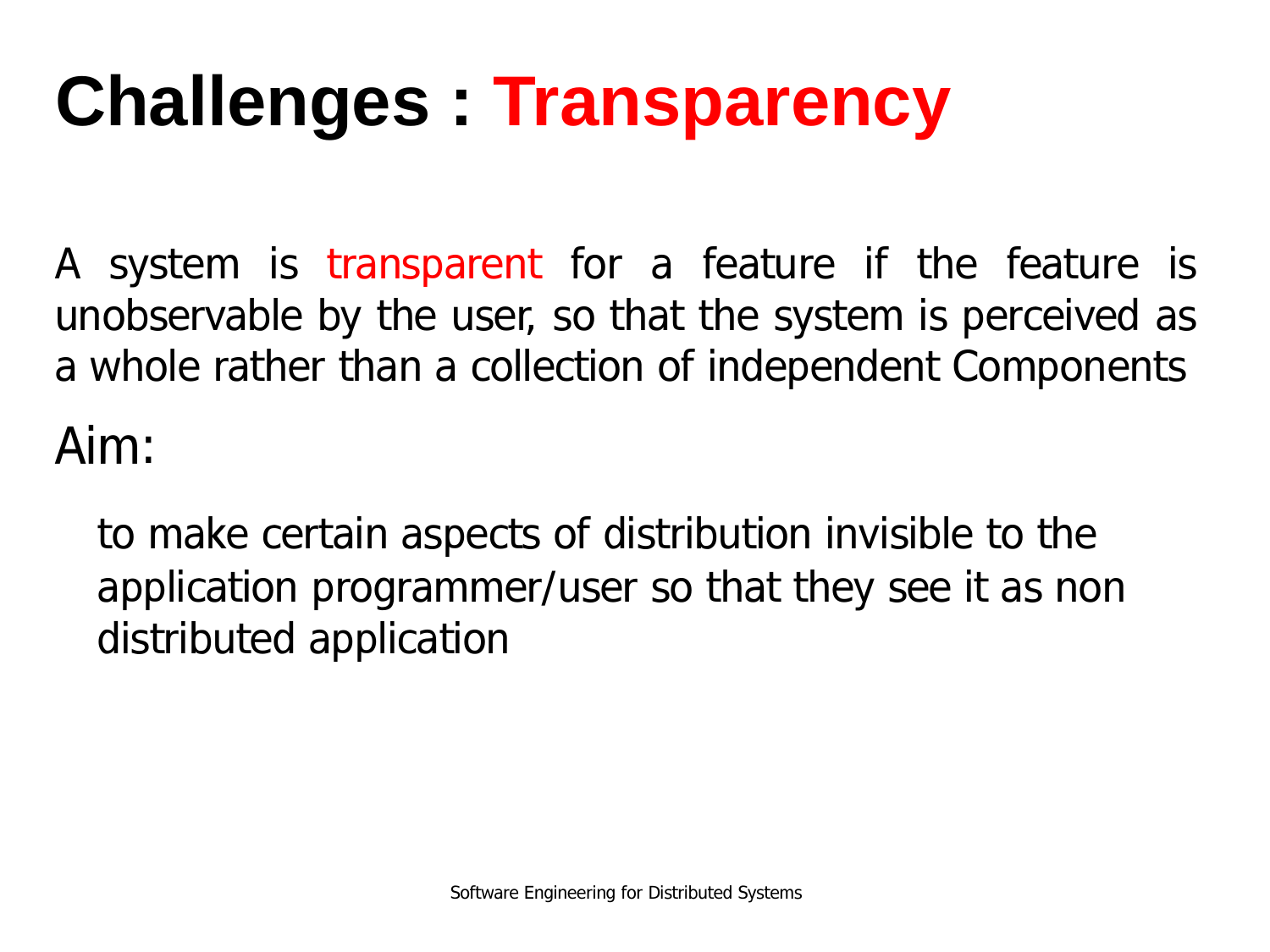

# Challenges : Transparency
A system is transparent for a feature if the feature is unobservable by the user, so that the system is perceived as a whole rather than a collection of independent Components
Aim:
	to make certain aspects of distribution invisible to the application programmer/user so that they see it as non distributed application

Software Engineering for Distributed Systems
19